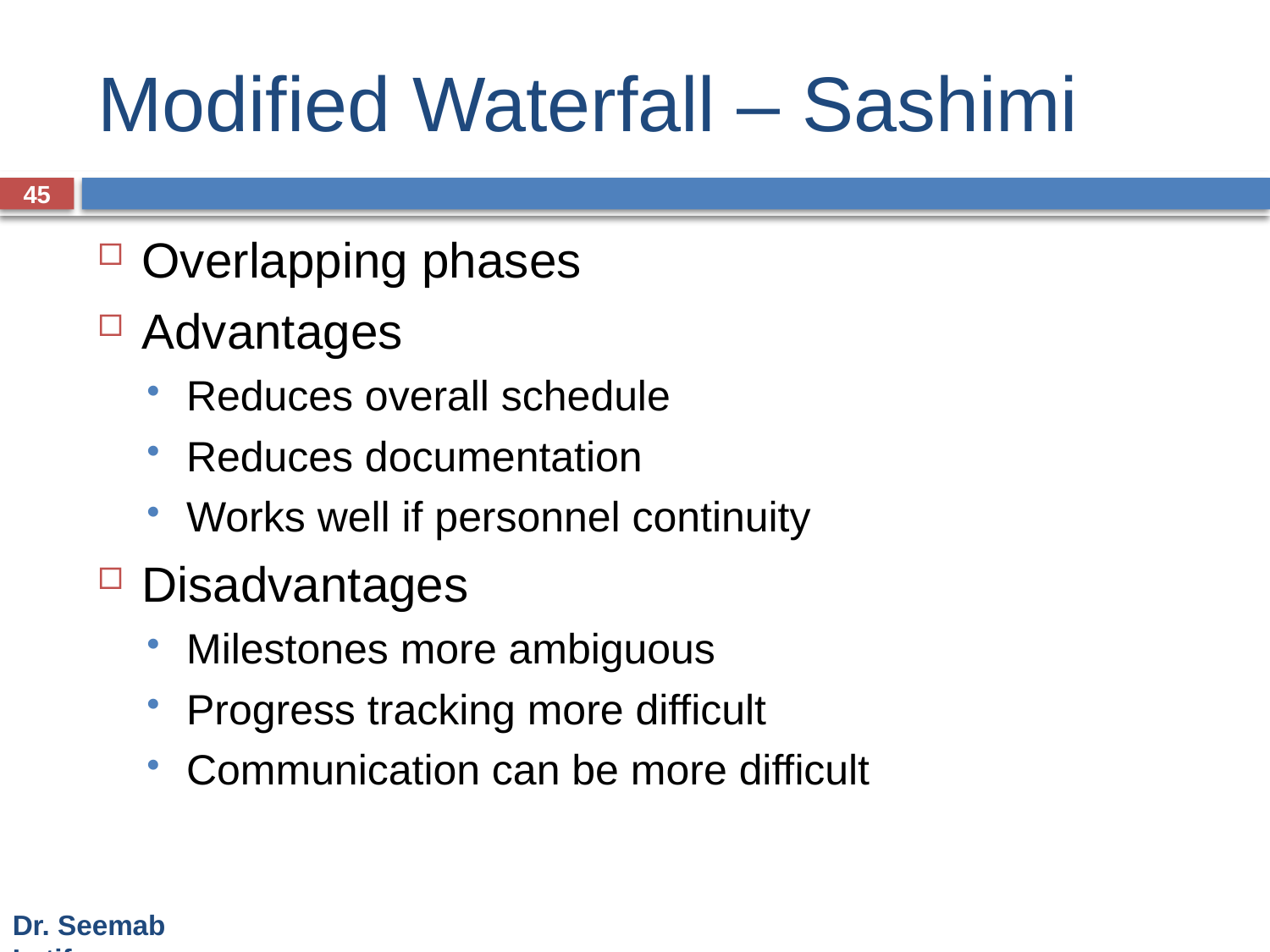

# Modified Waterfall – Sashimi
45
Overlapping phases
Advantages
Reduces overall schedule
Reduces documentation
Works well if personnel continuity
Disadvantages
Milestones more ambiguous
Progress tracking more difficult
Communication can be more difficult